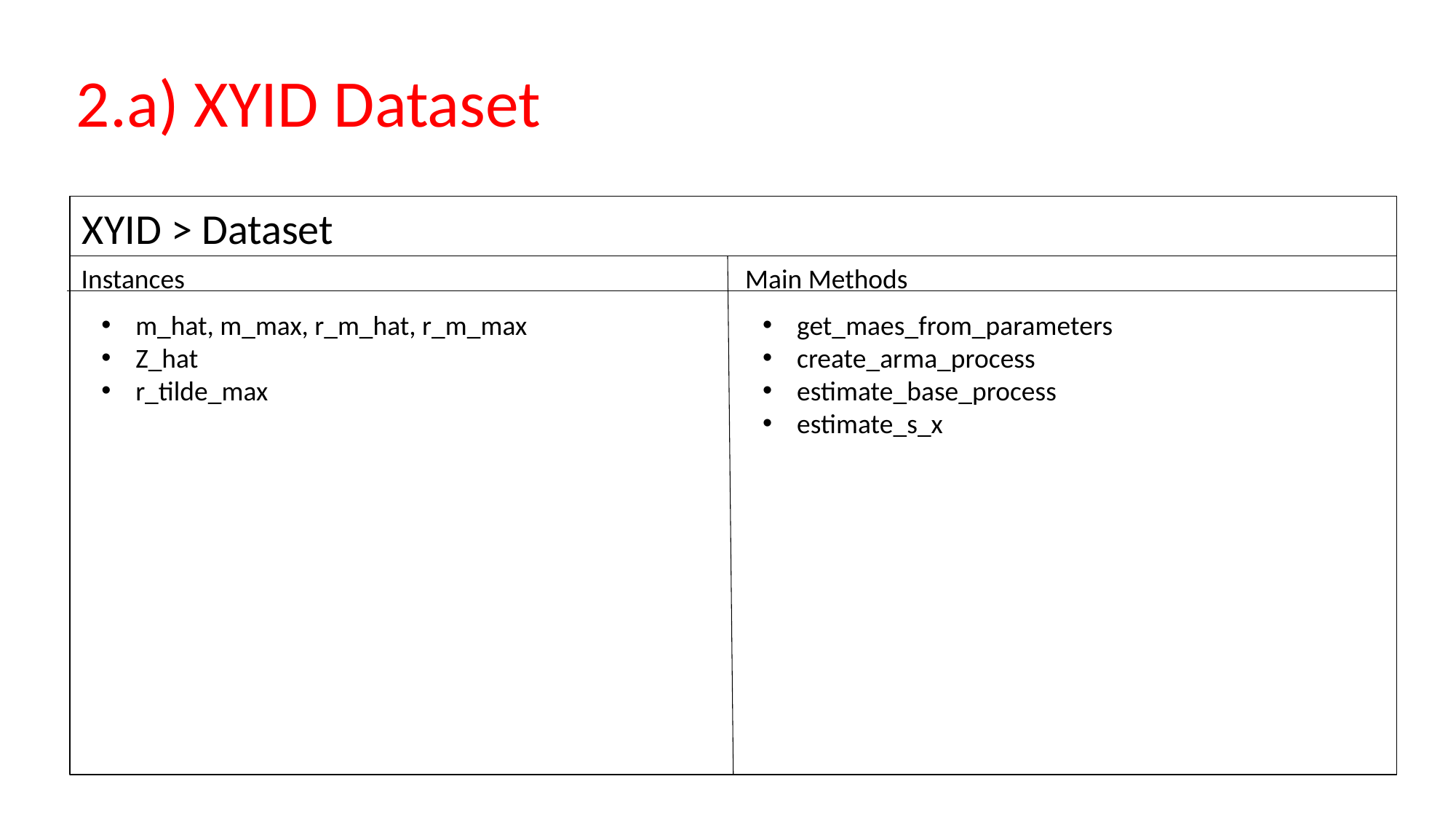

# 2.a) XYID Dataset

XYID > Dataset
Instances
Main Methods
m_hat, m_max, r_m_hat, r_m_max
Z_hat
r_tilde_max

get_maes_from_parameters
create_arma_process
estimate_base_process
estimate_s_x